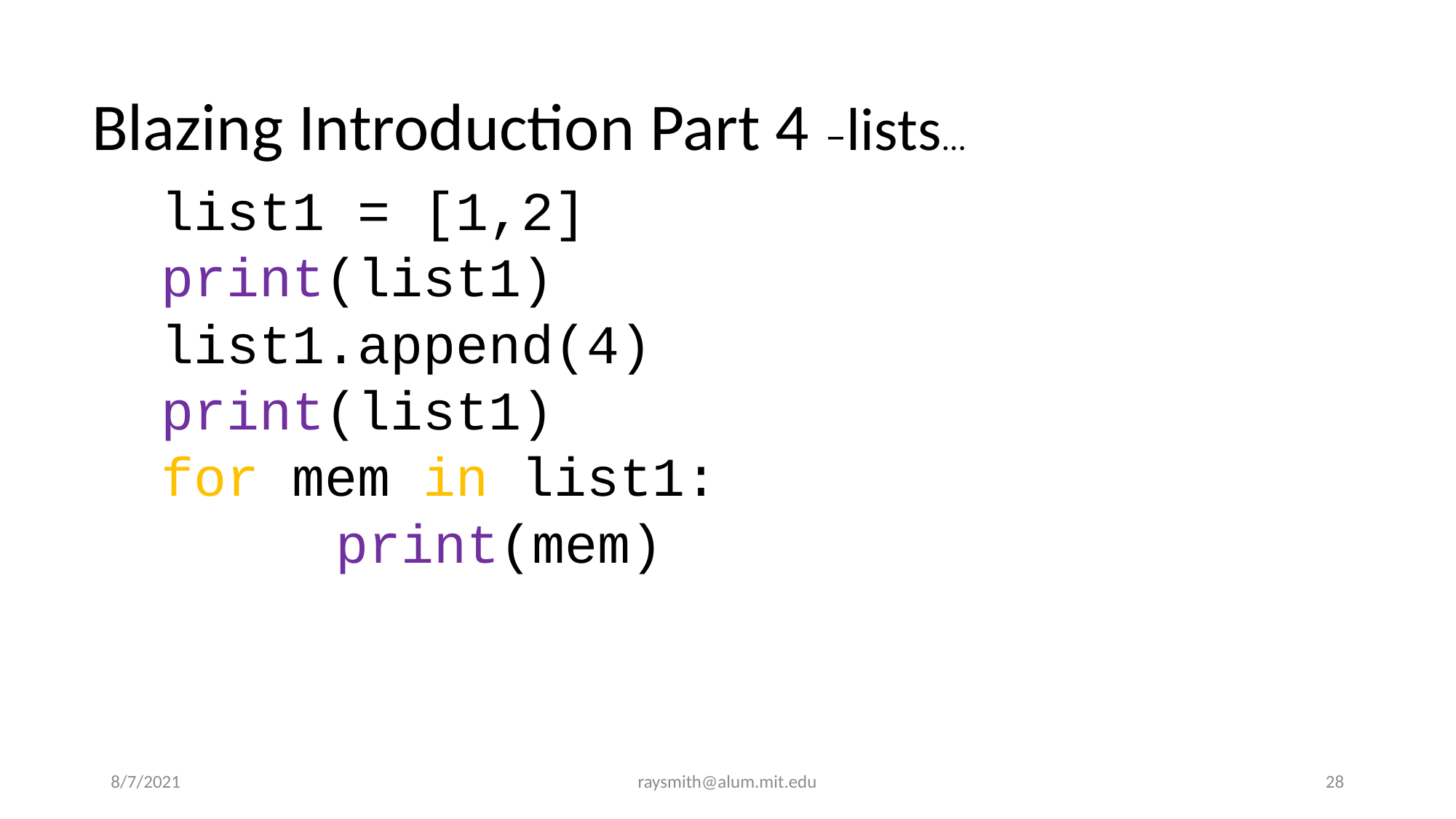

# Blazing Introduction Part 4 –lists...
list1 = [1,2]
print(list1)
list1.append(4)
print(list1)
for mem in list1:
	  print(mem)

8/7/2021
raysmith@alum.mit.edu
28